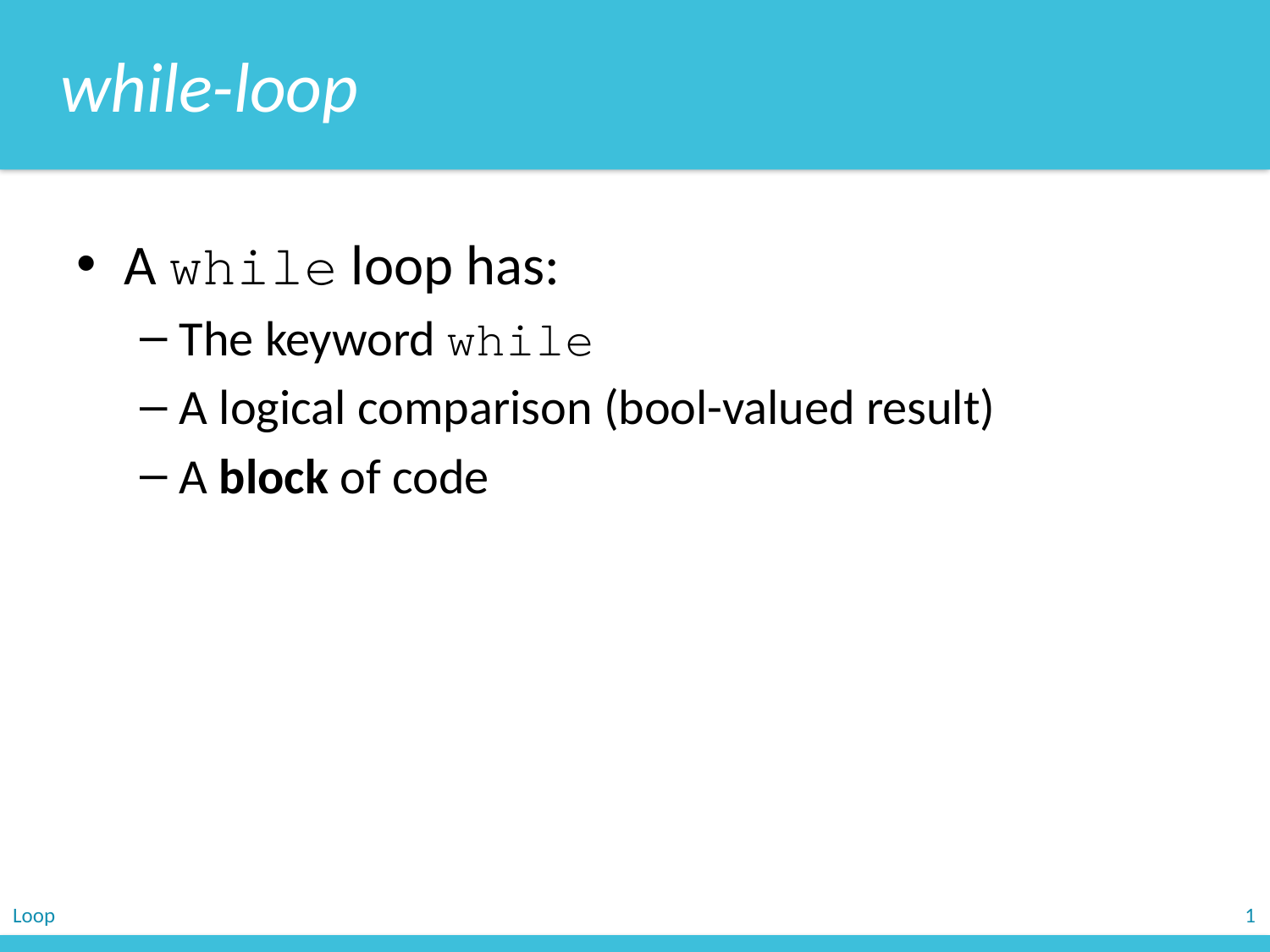

while-loop
A while loop has:
The keyword while
A logical comparison (bool-valued result)
A block of code
Loop
1